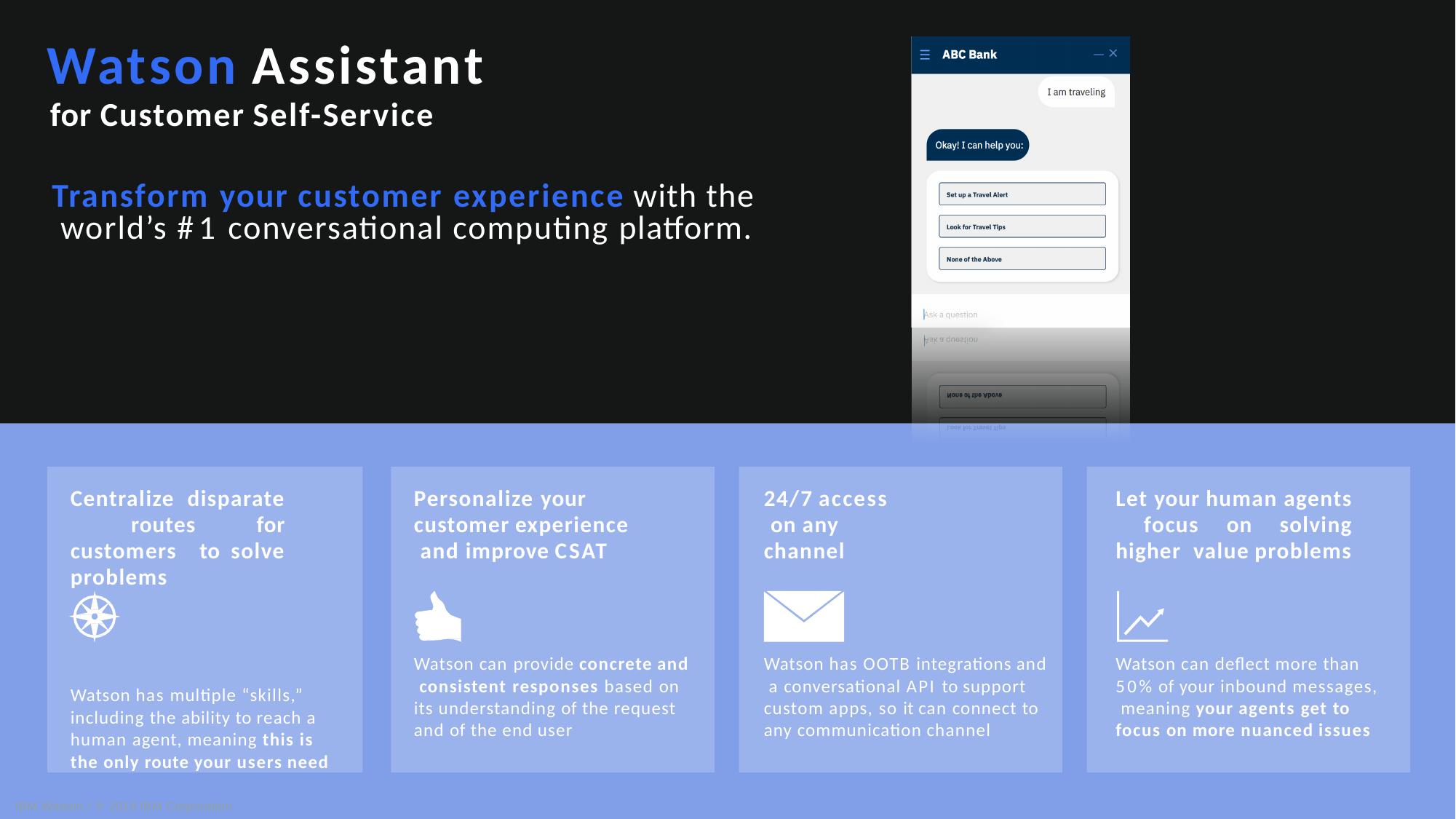

# Watson Assistant
for Customer Self-Service

Transform your customer experience with the  world’s #1 conversational computing platform.

Centralize disparate  routes for customers  to solve problems

Watson has multiple “skills,”  including the ability to reach a  human agent, meaning this is  the only route your users need
Personalize your  customer experience  and improve CSAT

Watson can provide concrete and  consistent responses based on  its understanding of the request  and of the end user
24/7 access  on any  channel

Watson has OOTB integrations and  a conversational API to support  custom apps, so it can connect to  any communication channel
Let your human agents  focus on solving higher  value problems

Watson can deflect more than  50% of your inbound messages,  meaning your agents get to  focus on more nuanced issues

IBM Watson / © 2019 IBM Corporation